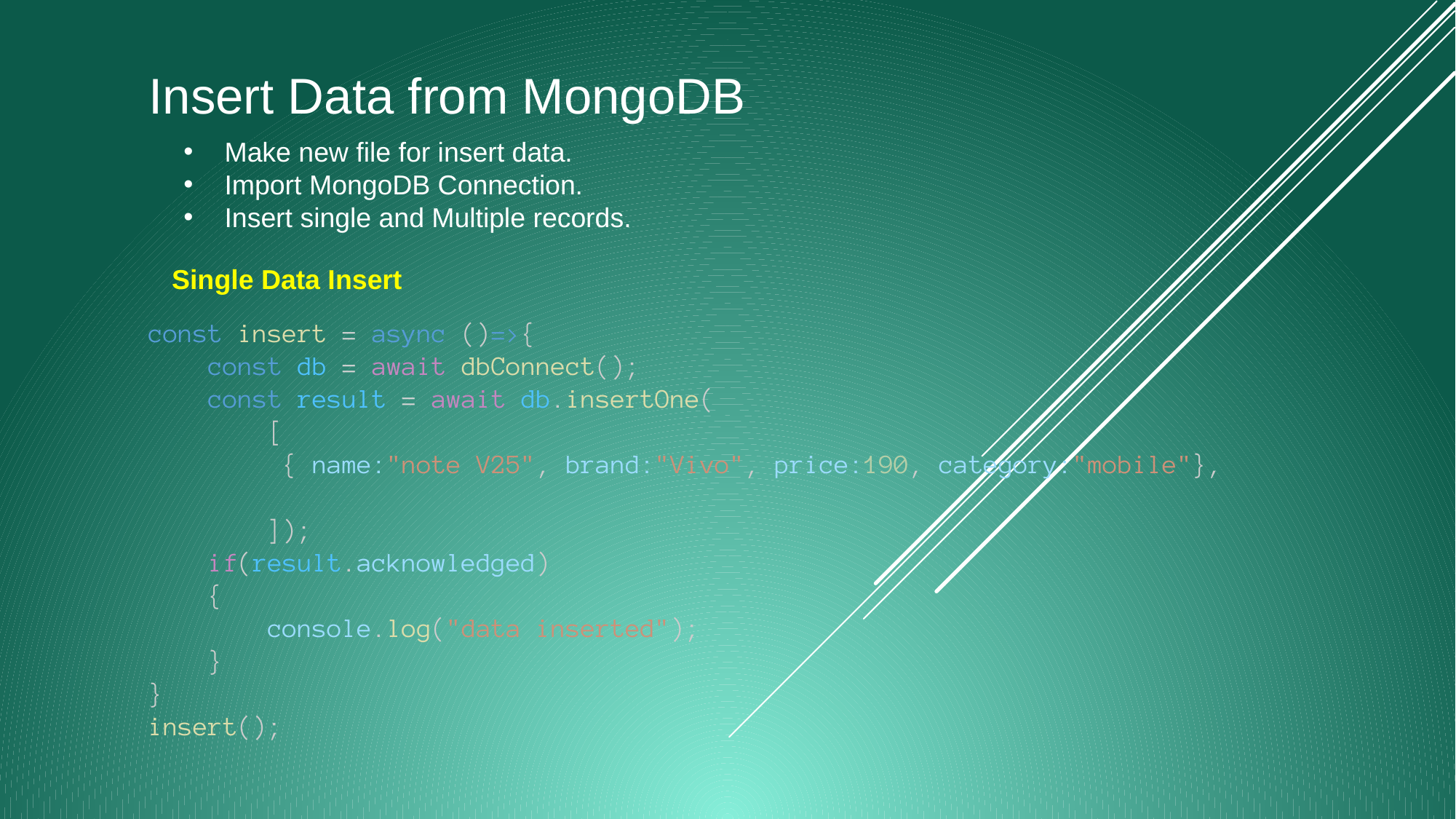

# Insert Data from MongoDB
Make new file for insert data.
Import MongoDB Connection.
Insert single and Multiple records.
Single Data Insert
const insert = async ()=>{
    const db = await dbConnect();
    const result = await db.insertOne(
        [
         { name:"note V25", brand:"Vivo", price:190, category:"mobile"},

        ]);
    if(result.acknowledged)
    {
        console.log("data inserted");
    }
}
insert();